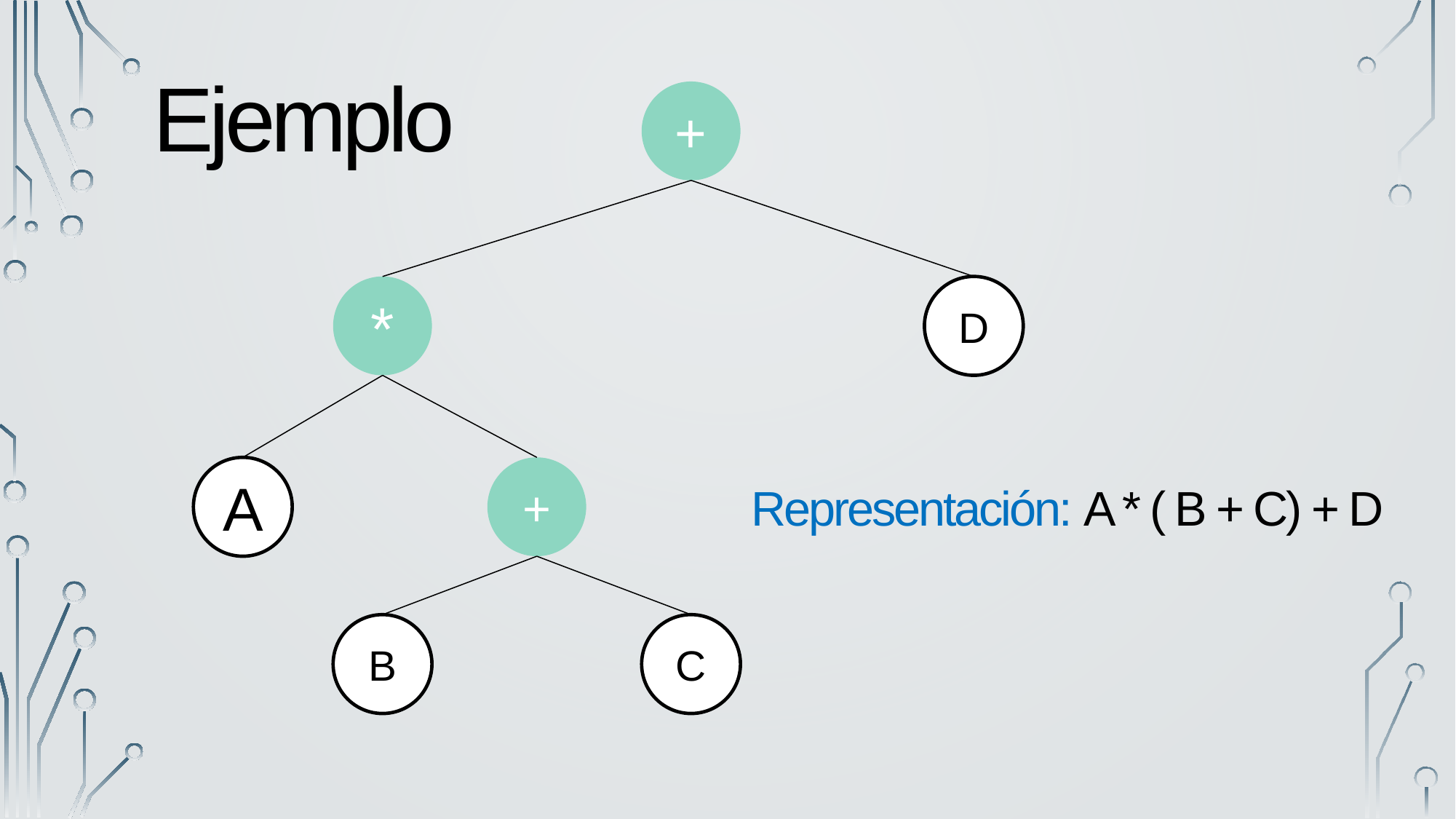

Ejemplo
+
D
*
A
+
Representación: A * ( B + C) + D
B
C